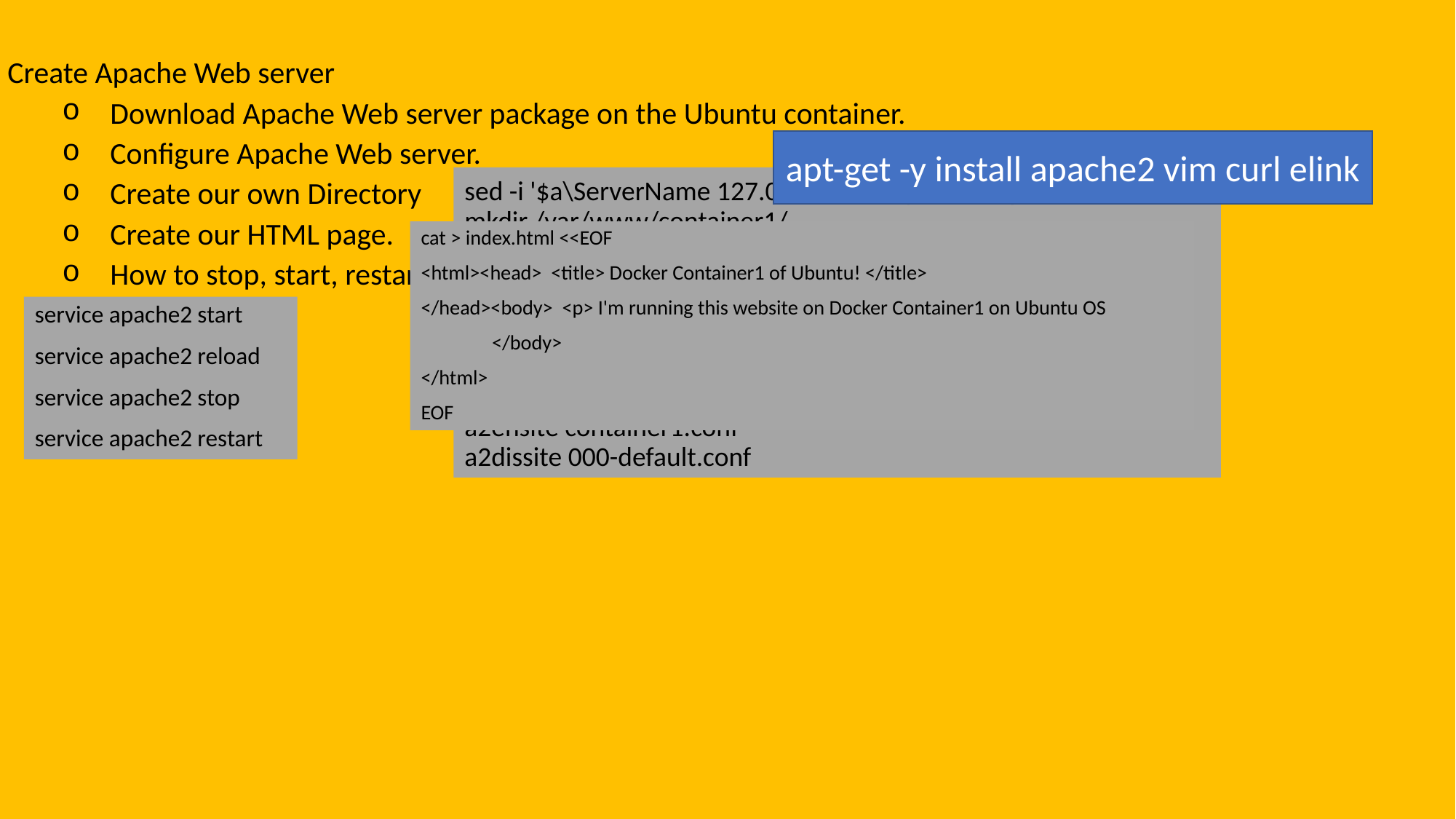

Create Apache Web server
   Download Apache Web server package on the Ubuntu container.
   Configure Apache Web server.
   Create our own Directory
   Create our HTML page.
   How to stop, start, restart web server.
apt-get -y install apache2 vim curl elink
# sed -i '$a\ServerName 127.0.0.1'  /etc/apache2/apache2.conf mkdir /var/www/container1/ cd /var/www/container1/ cd /etc/apache2/sites-available/ cp 000-default.conf  container1.conf sed -i 's=DocumentRoot /var/www/html=DocumentRoot   /var/www/container1/=' container1.conf sed -i '/container1/ a \\tServerName localhost' container1.conf a2ensite container1.conf a2dissite 000-default.conf
cat > index.html <<EOF
<html><head>  <title> Docker Container1 of Ubuntu! </title>
</head><body>  <p> I'm running this website on Docker Container1 on Ubuntu OS
               </body>
</html>
EOF
service apache2 start
service apache2 reload
service apache2 stop
service apache2 restart